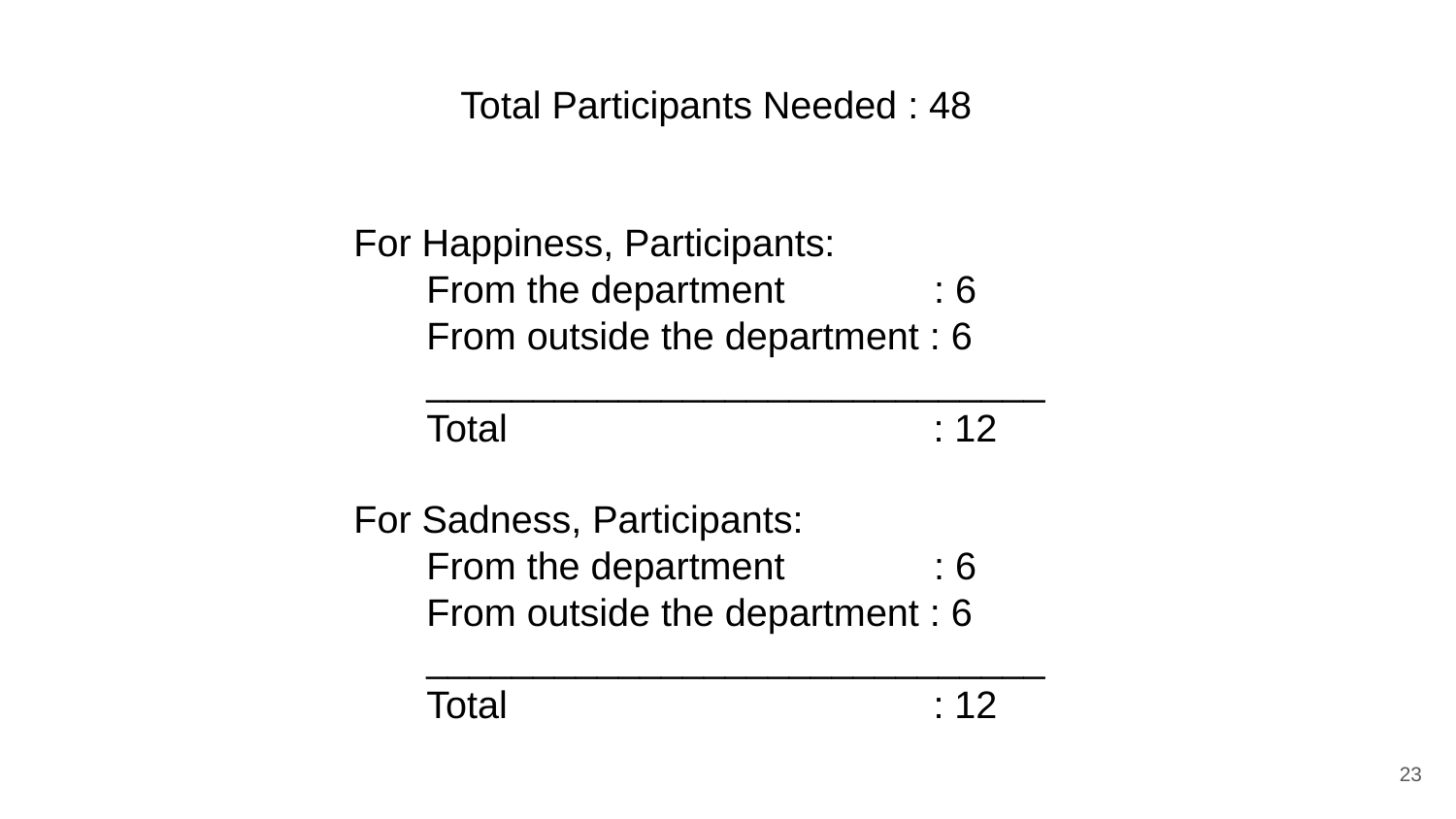

Total Participants Needed : 48

For Happiness, Participants:
From the department              : 6
From outside the department : 6
_____________________________
Total                                        : 12

For Sadness, Participants:
From the department              : 6
From outside the department : 6
_____________________________
Total                                        : 12
23